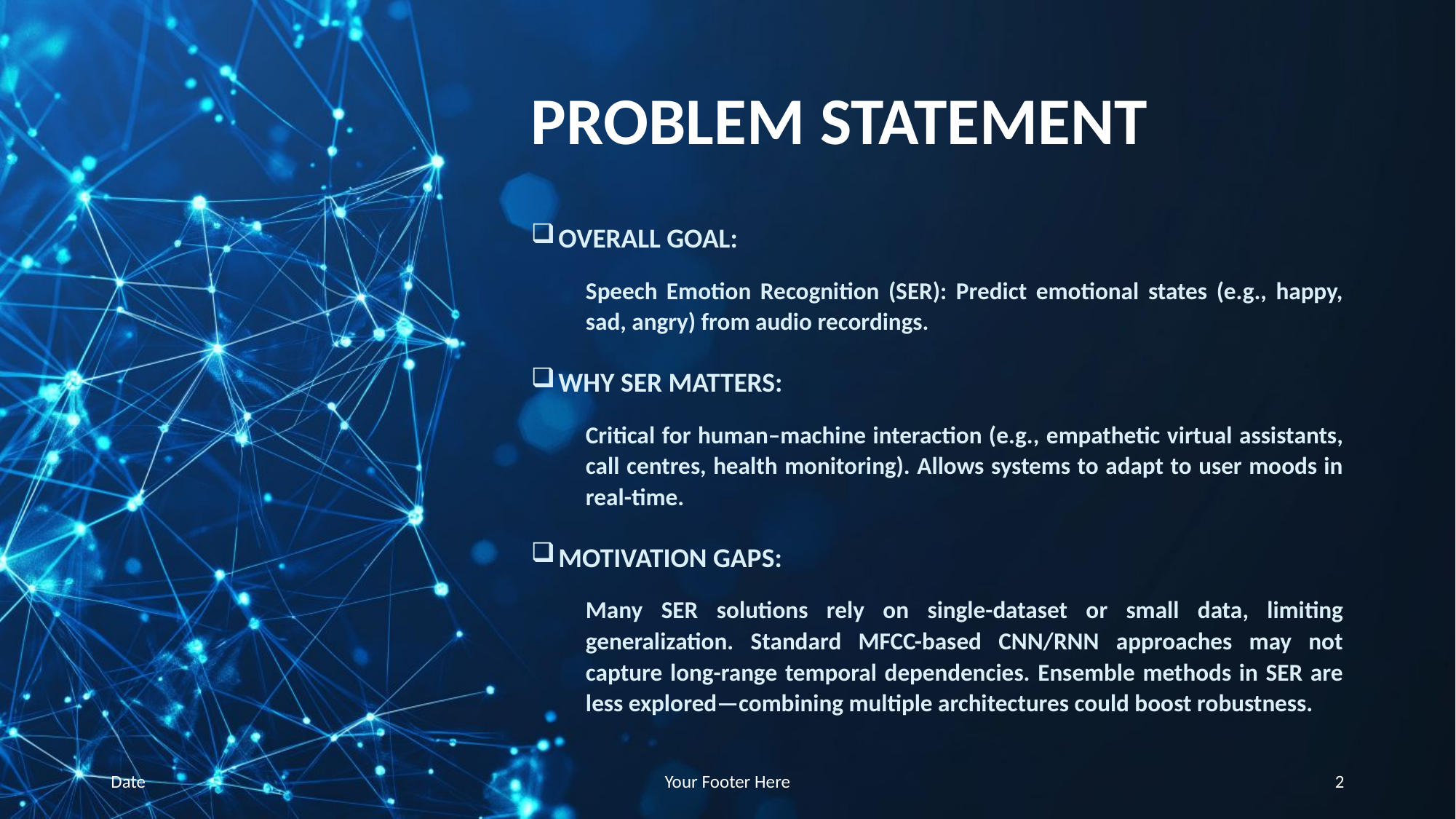

# PROBLEM STATEMENT
OVERALL GOAL:
Speech Emotion Recognition (SER): Predict emotional states (e.g., happy, sad, angry) from audio recordings.
WHY SER MATTERS:
Critical for human–machine interaction (e.g., empathetic virtual assistants, call centres, health monitoring). Allows systems to adapt to user moods in real-time.
MOTIVATION GAPS:
Many SER solutions rely on single-dataset or small data, limiting generalization. Standard MFCC-based CNN/RNN approaches may not capture long-range temporal dependencies. Ensemble methods in SER are less explored—combining multiple architectures could boost robustness.

Date
Your Footer Here
2